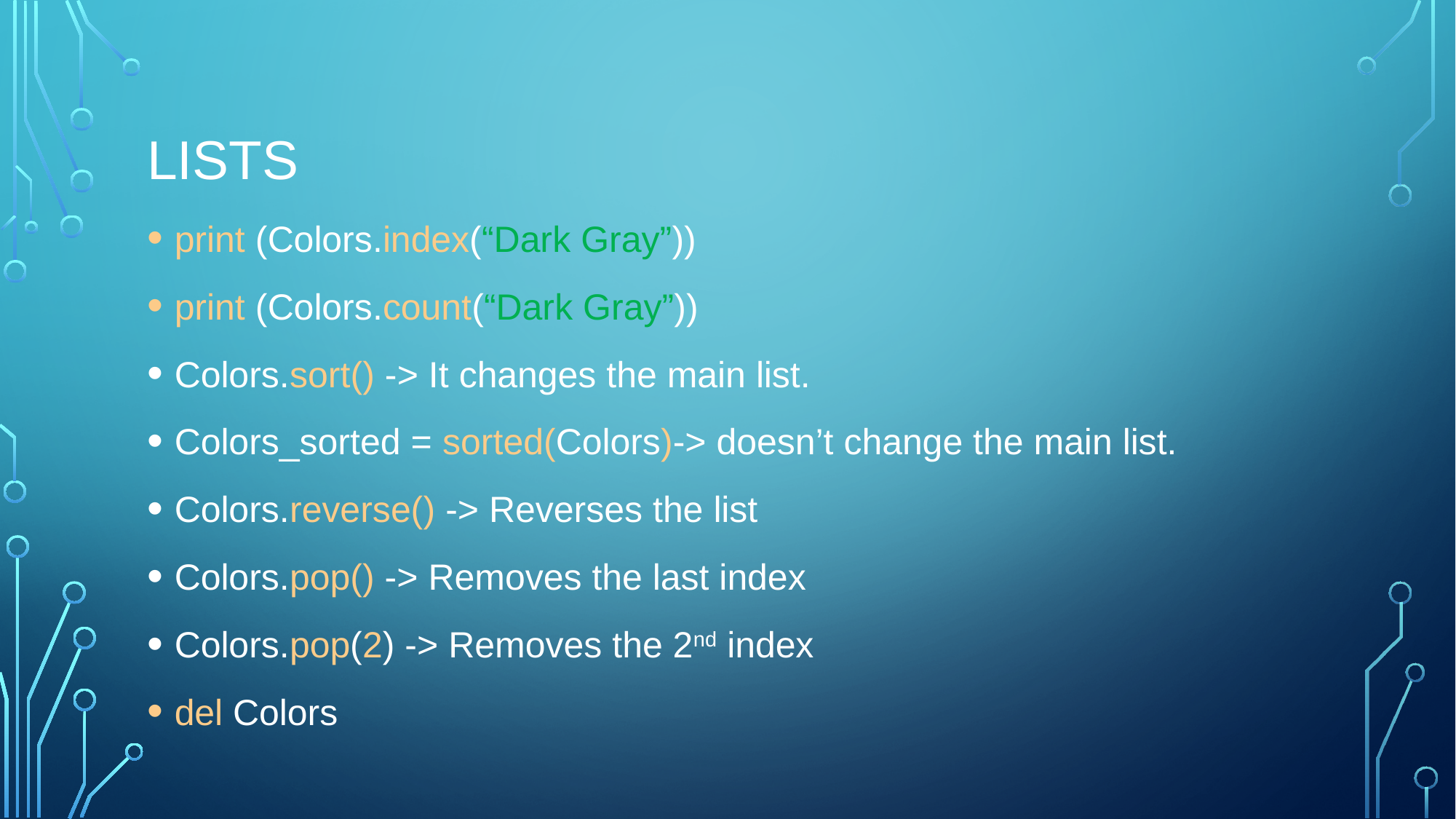

# LISTS
print (Colors.index(“Dark Gray”))
print (Colors.count(“Dark Gray”))
Colors.sort() -> It changes the main list.
Colors_sorted = sorted(Colors)-> doesn’t change the main list.
Colors.reverse() -> Reverses the list
Colors.pop() -> Removes the last index
Colors.pop(2) -> Removes the 2nd index
del Colors